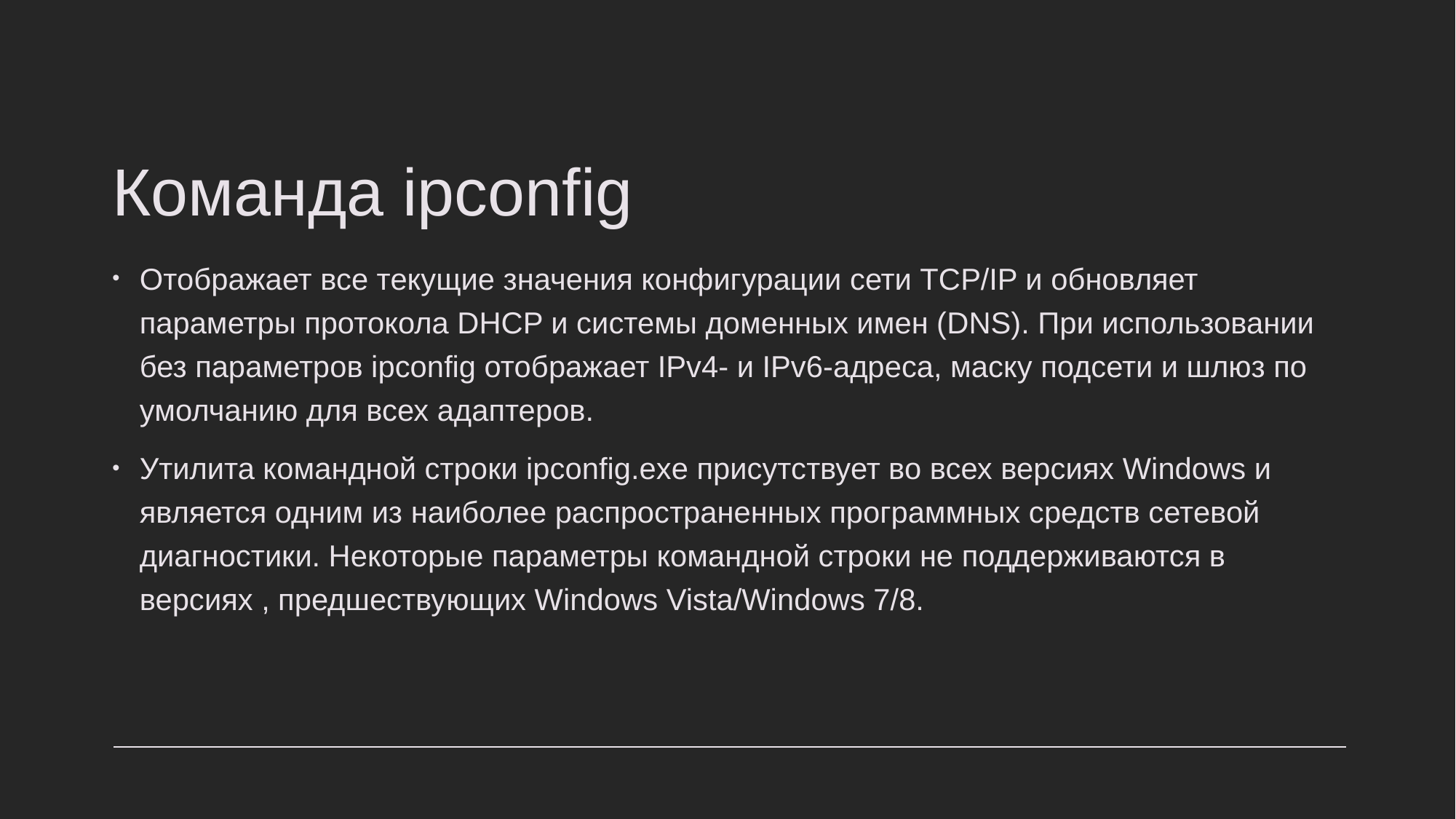

# Команда ipconfig
Отображает все текущие значения конфигурации сети TCP/IP и обновляет параметры протокола DHCP и системы доменных имен (DNS). При использовании без параметров ipconfig отображает IPv4- и IPv6-адреса, маску подсети и шлюз по умолчанию для всех адаптеров.
Утилита командной строки ipconfig.exe присутствует во всех версиях Windows и является одним из наиболее распространенных программных средств сетевой диагностики. Некоторые параметры командной строки не поддерживаются в версиях , предшествующих Windows Vista/Windows 7/8.